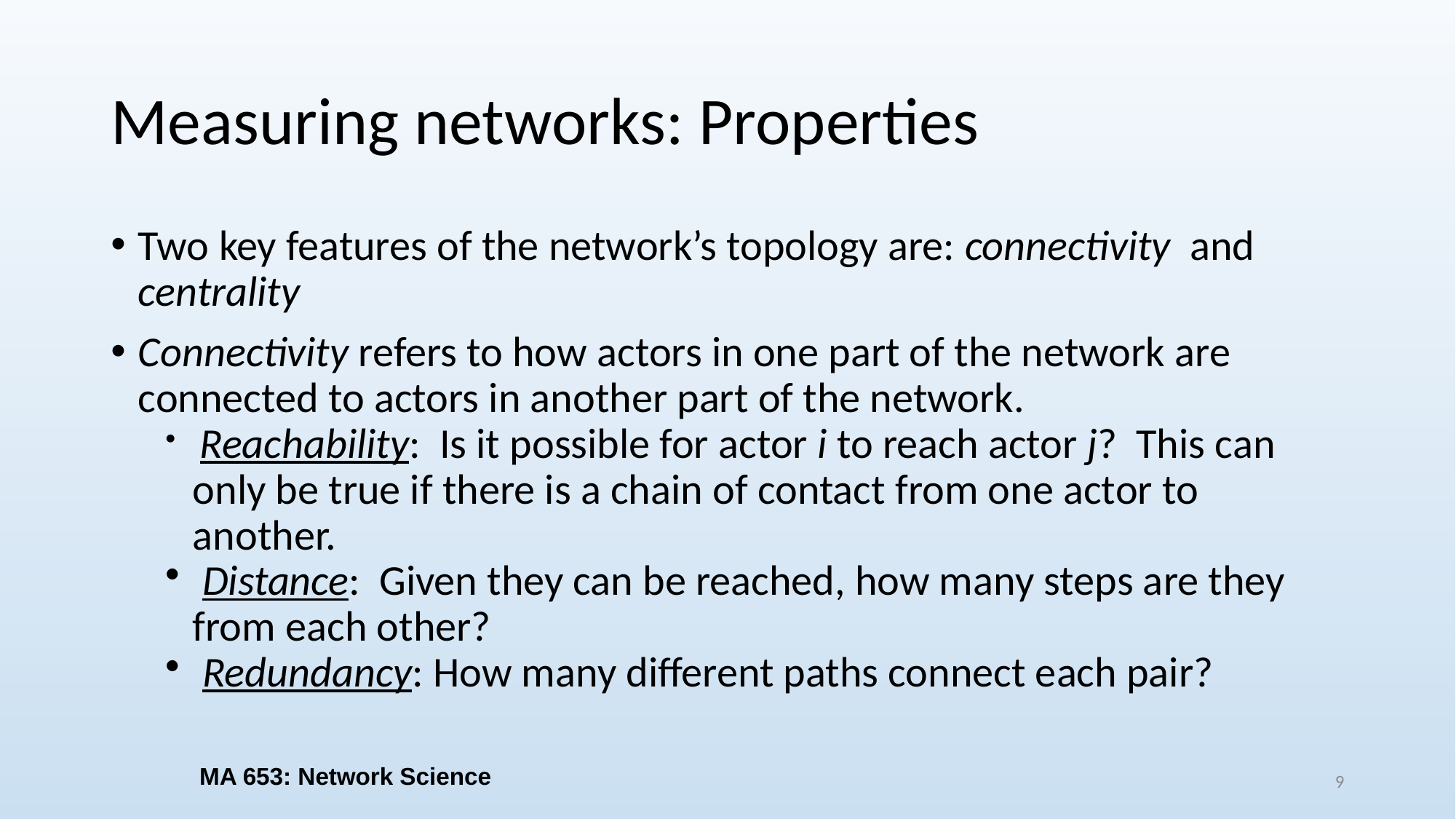

# Measuring networks: Properties
Two key features of the network’s topology are: connectivity  and centrality
Connectivity refers to how actors in one part of the network are connected to actors in another part of the network.
 Reachability:  Is it possible for actor i to reach actor j?  This can only be true if there is a chain of contact from one actor to another.
 Distance:  Given they can be reached, how many steps are they from each other?
 Redundancy: How many different paths connect each pair?

MA 653: Network Science
9